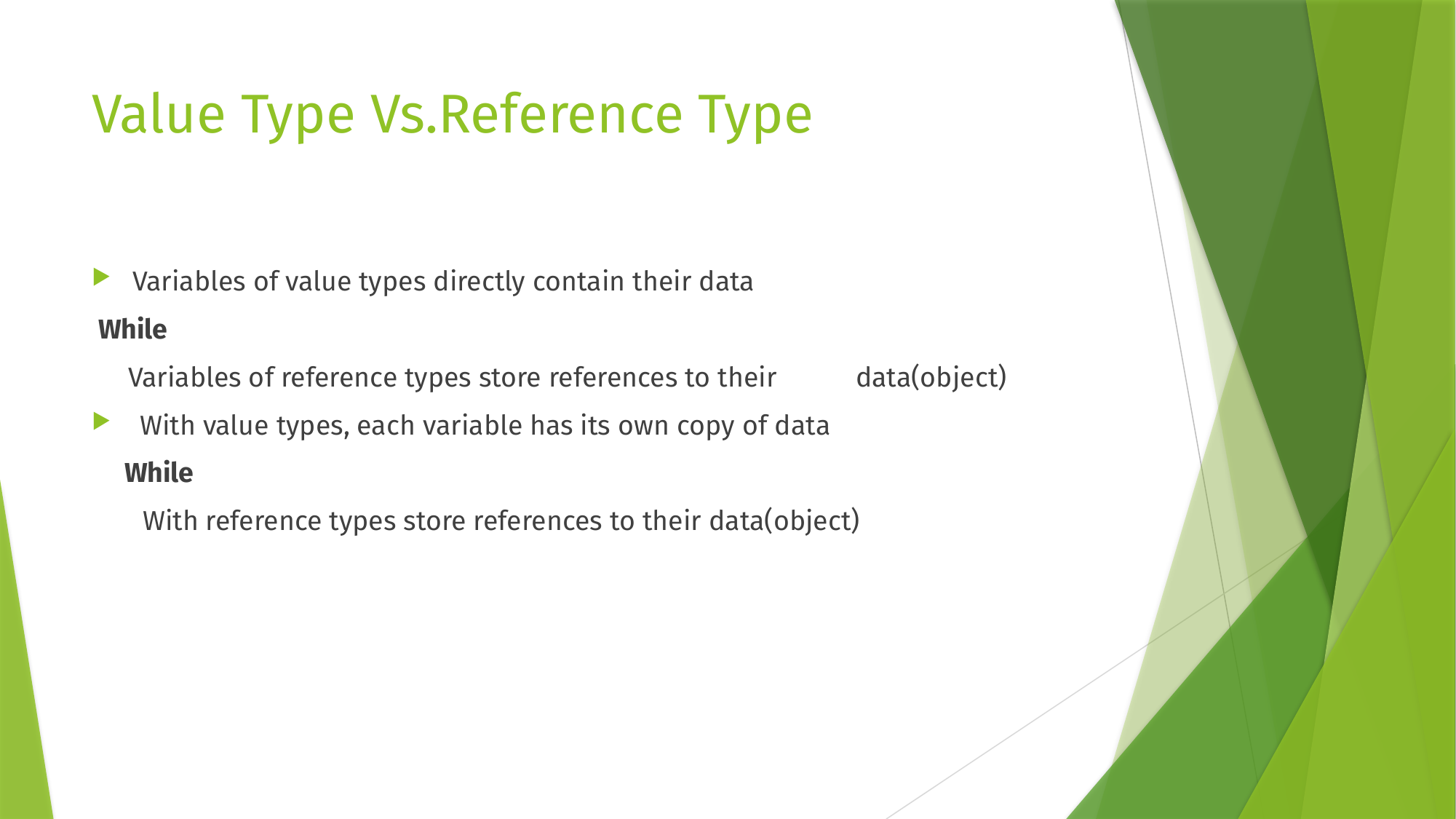

# Value Type Vs.Reference Type
Variables of value types directly contain their data
 While
     Variables of reference types store references to their 	data(object)
 With value types, each variable has its own copy of data
     While
       With reference types store references to their data(object)